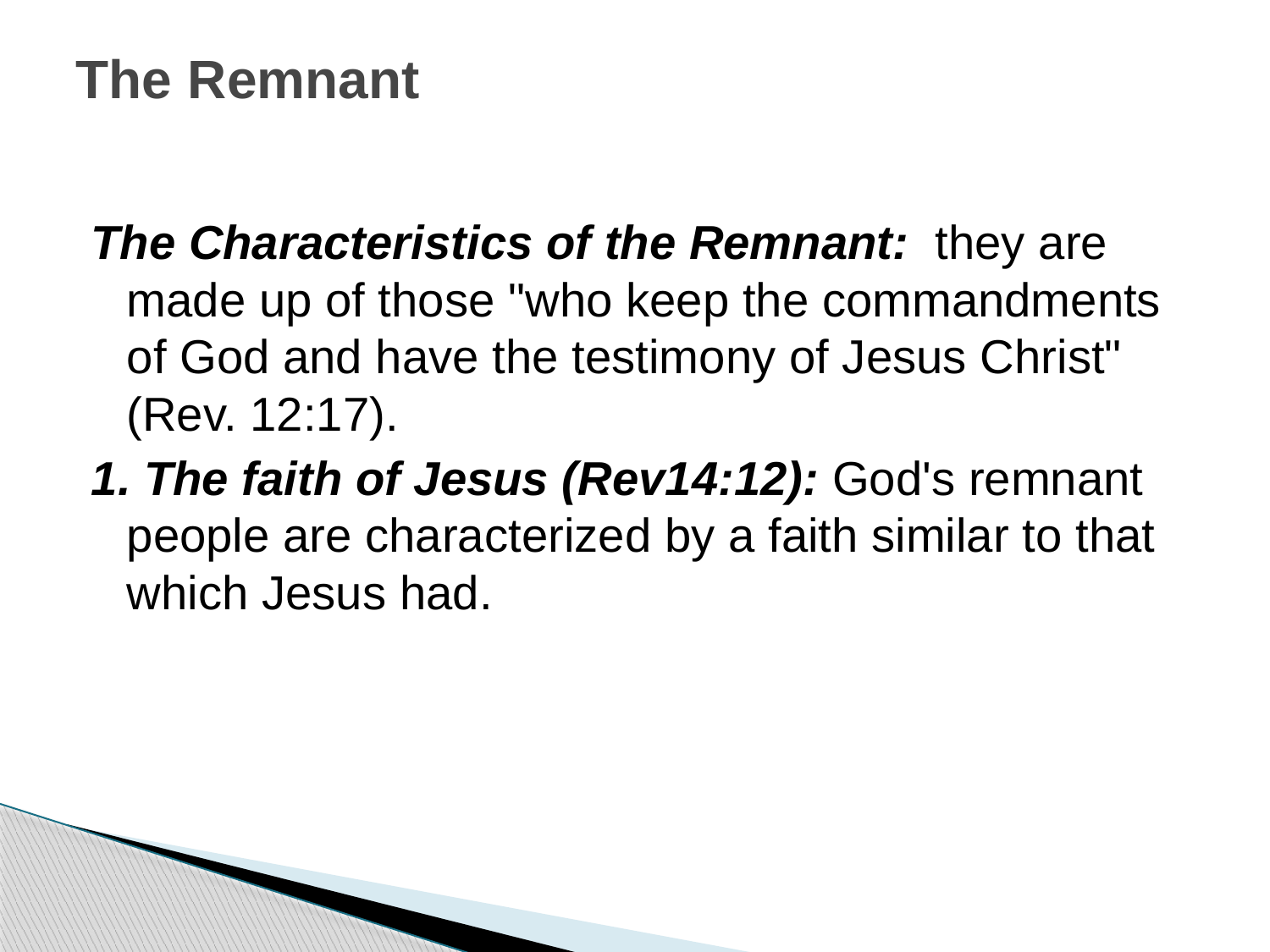

# The Remnant
The Characteristics of the Remnant:  they are made up of those "who keep the commandments of God and have the testimony of Jesus Christ" (Rev. 12:17).
1. The faith of Jesus (Rev14:12): God's remnant people are characterized by a faith similar to that which Jesus had.